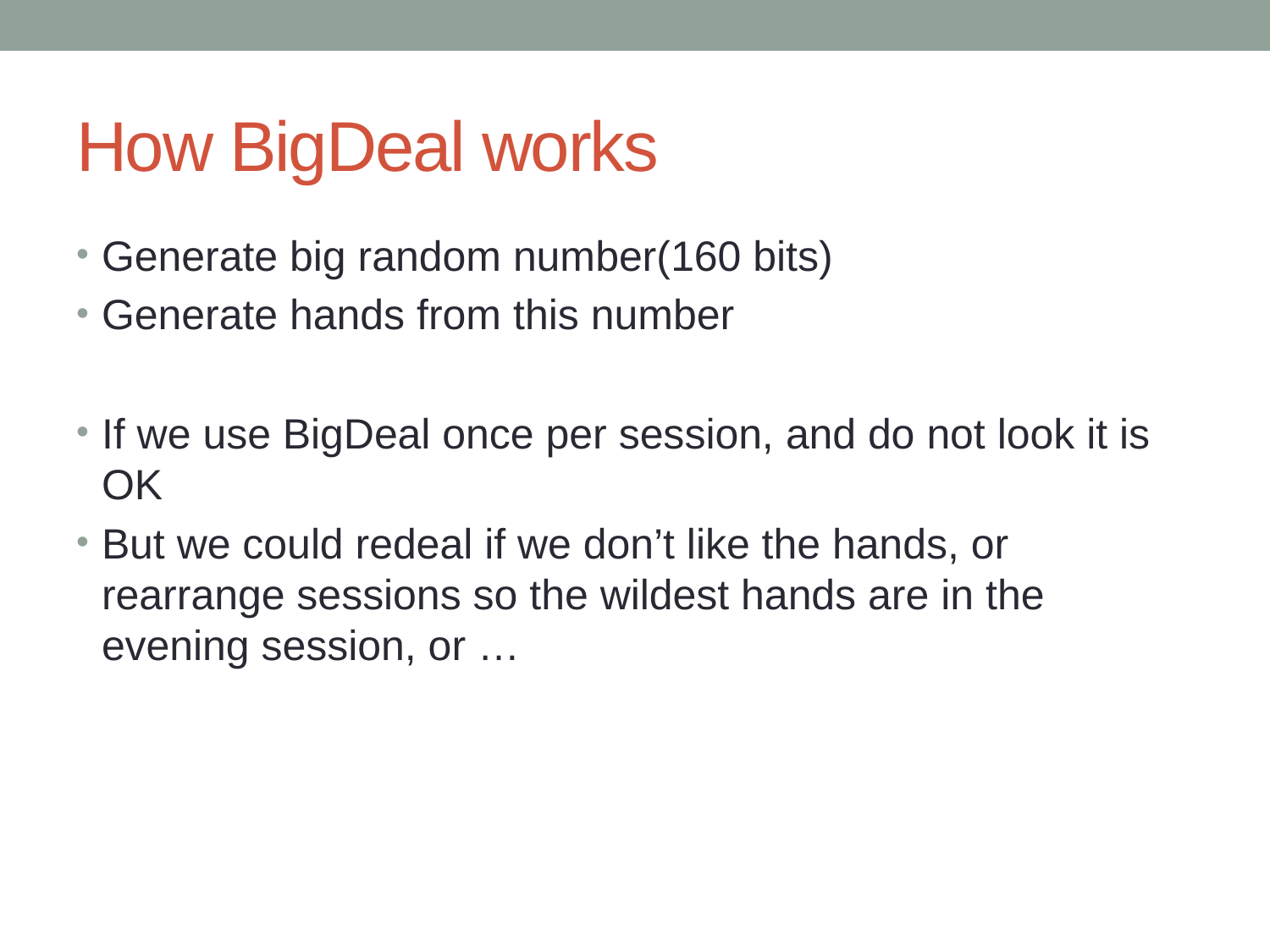

# How BigDeal works
Generate big random number(160 bits)
Generate hands from this number

If we use BigDeal once per session, and do not look it is OK
But we could redeal if we don’t like the hands, or rearrange sessions so the wildest hands are in the evening session, or …